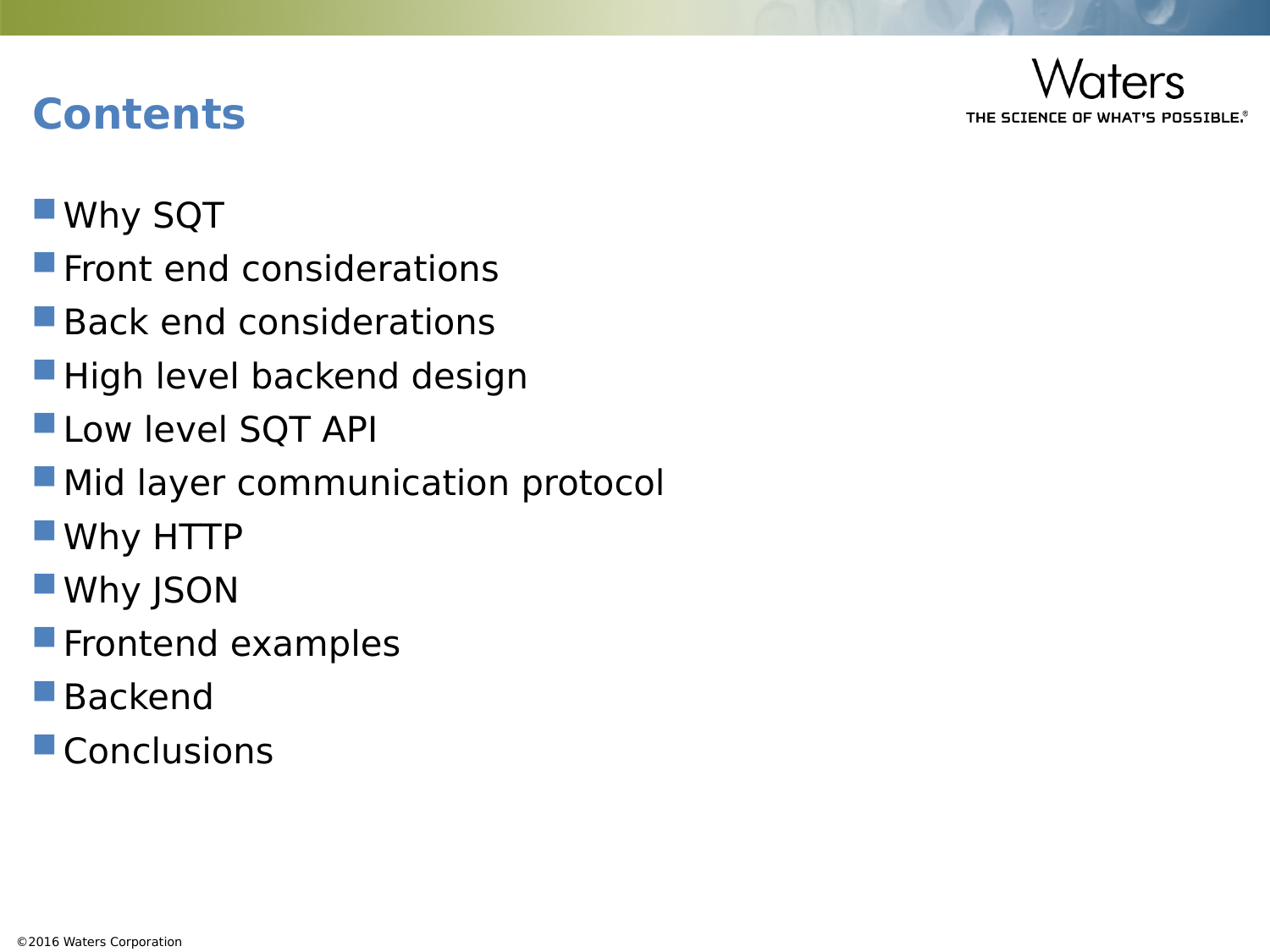

# Contents
Why SQT
Front end considerations
Back end considerations
High level backend design
Low level SQT API
Mid layer communication protocol
Why HTTP
Why JSON
Frontend examples
Backend
Conclusions